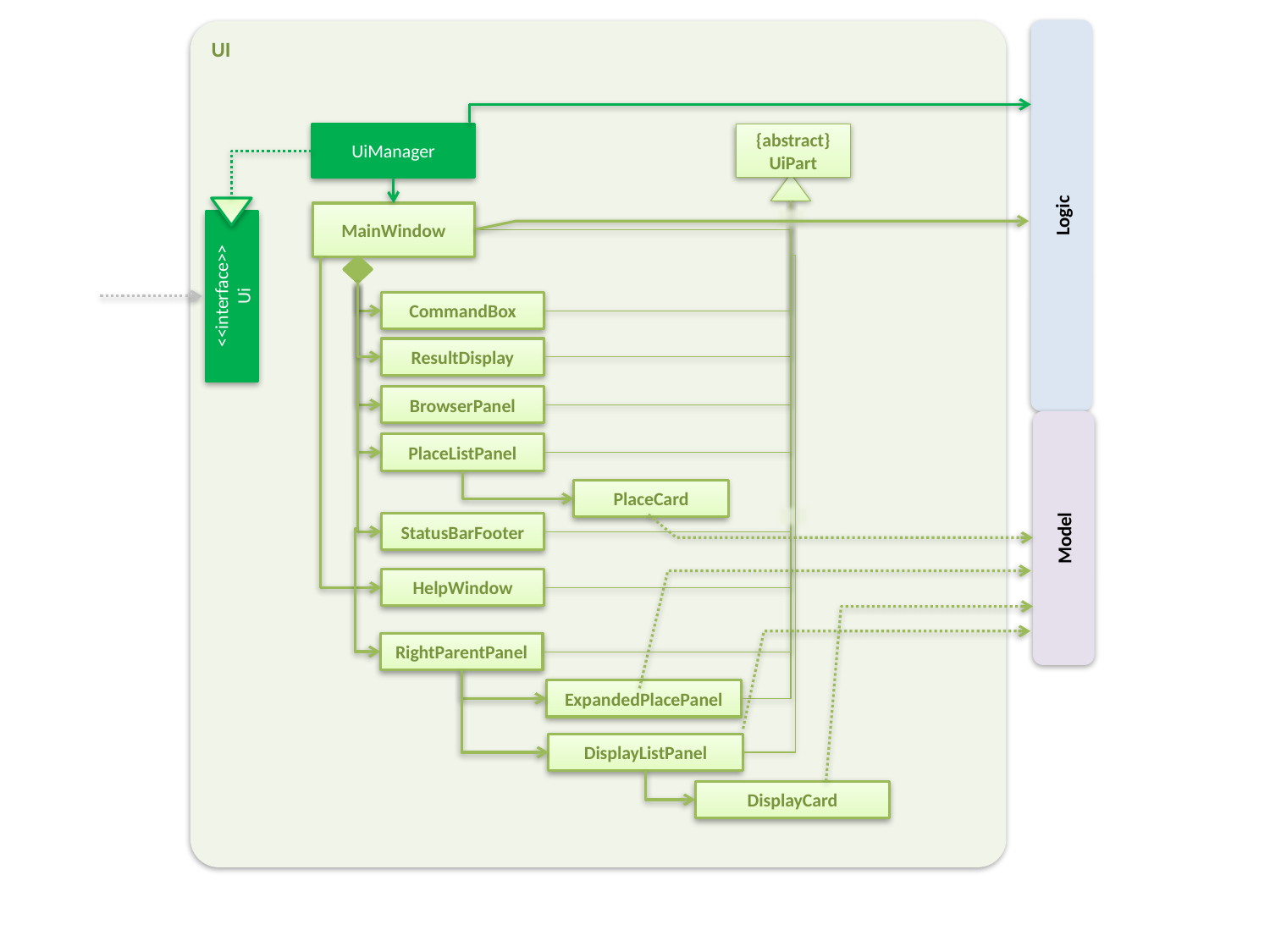

UI
UiManager
{abstract}
UiPart

Logic

MainWindow

<<interface>>
Ui
CommandBox
ResultDisplay
BrowserPanel
PlaceListPanel
PlaceCard

Model
StatusBarFooter

HelpWindow

RightParentPanel
ExpandedPlacePanel
DisplayListPanel
DisplayCard